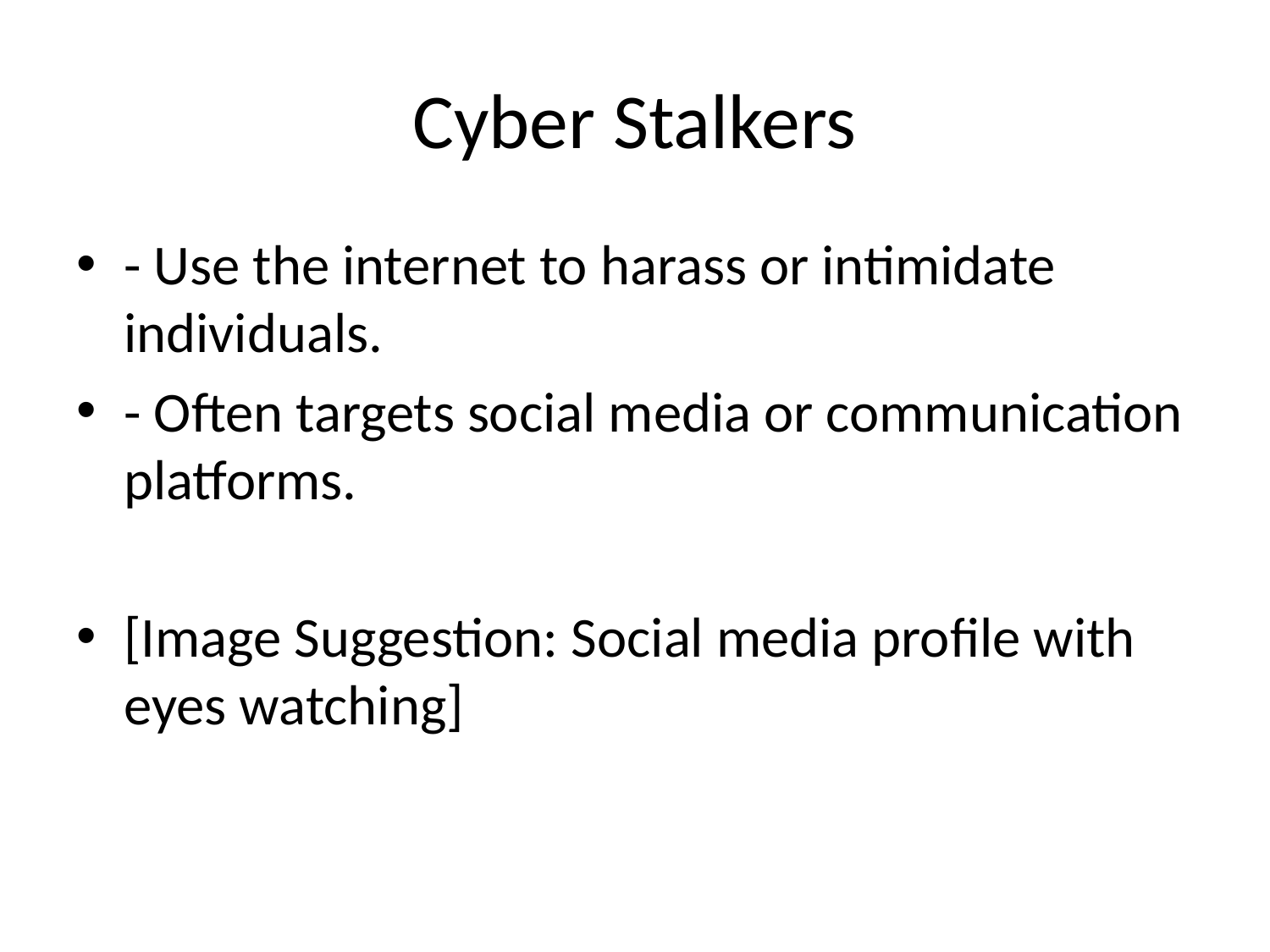

# Cyber Stalkers
- Use the internet to harass or intimidate individuals.
- Often targets social media or communication platforms.

[Image Suggestion: Social media profile with eyes watching]